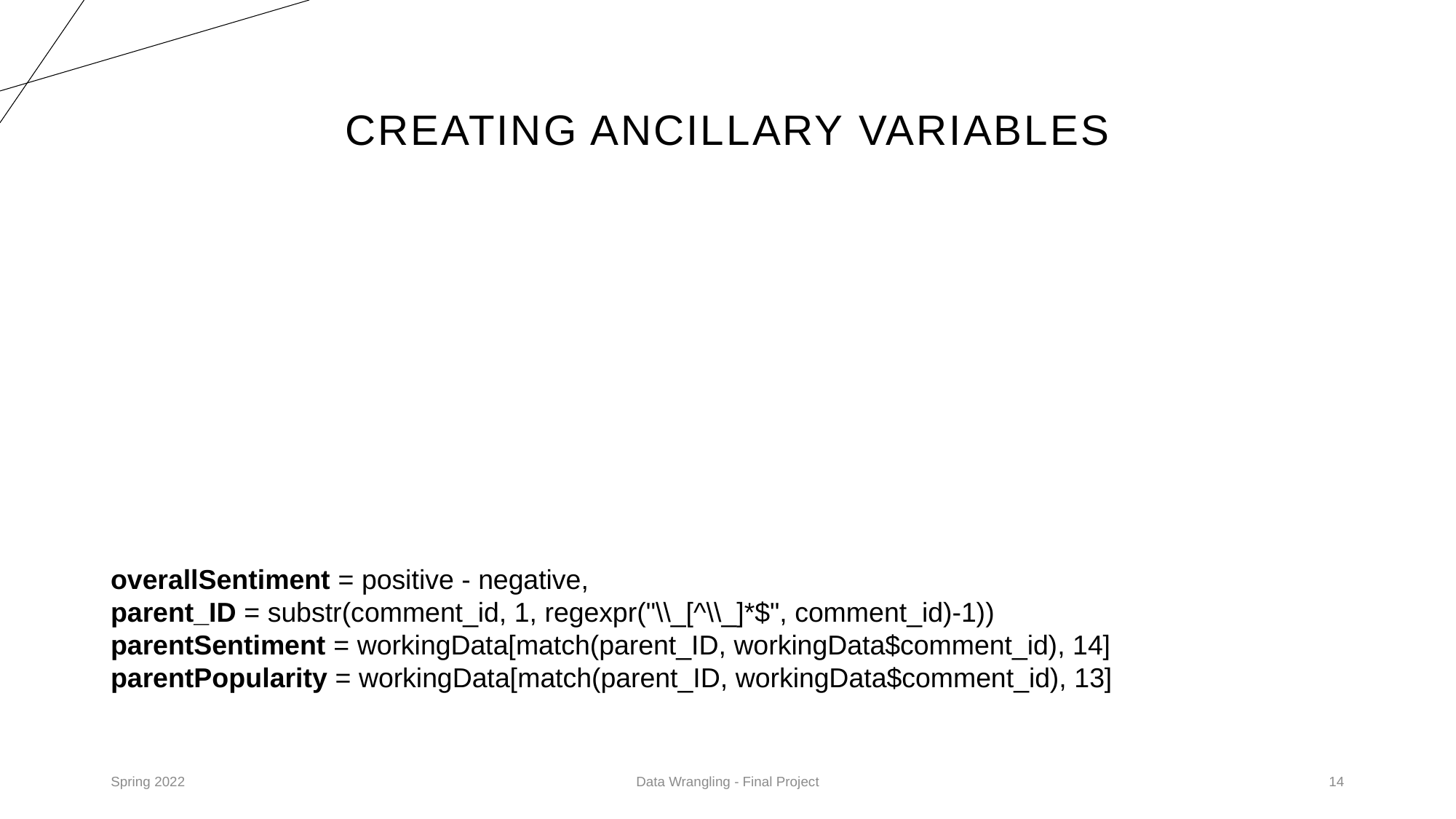

# Creating Ancillary Variables
overallSentiment = positive - negative,
parent_ID = substr(comment_id, 1, regexpr("\\_[^\\_]*$", comment_id)-1))
parentSentiment = workingData[match(parent_ID, workingData$comment_id), 14]
parentPopularity = workingData[match(parent_ID, workingData$comment_id), 13]
Spring 2022
Data Wrangling - Final Project
14